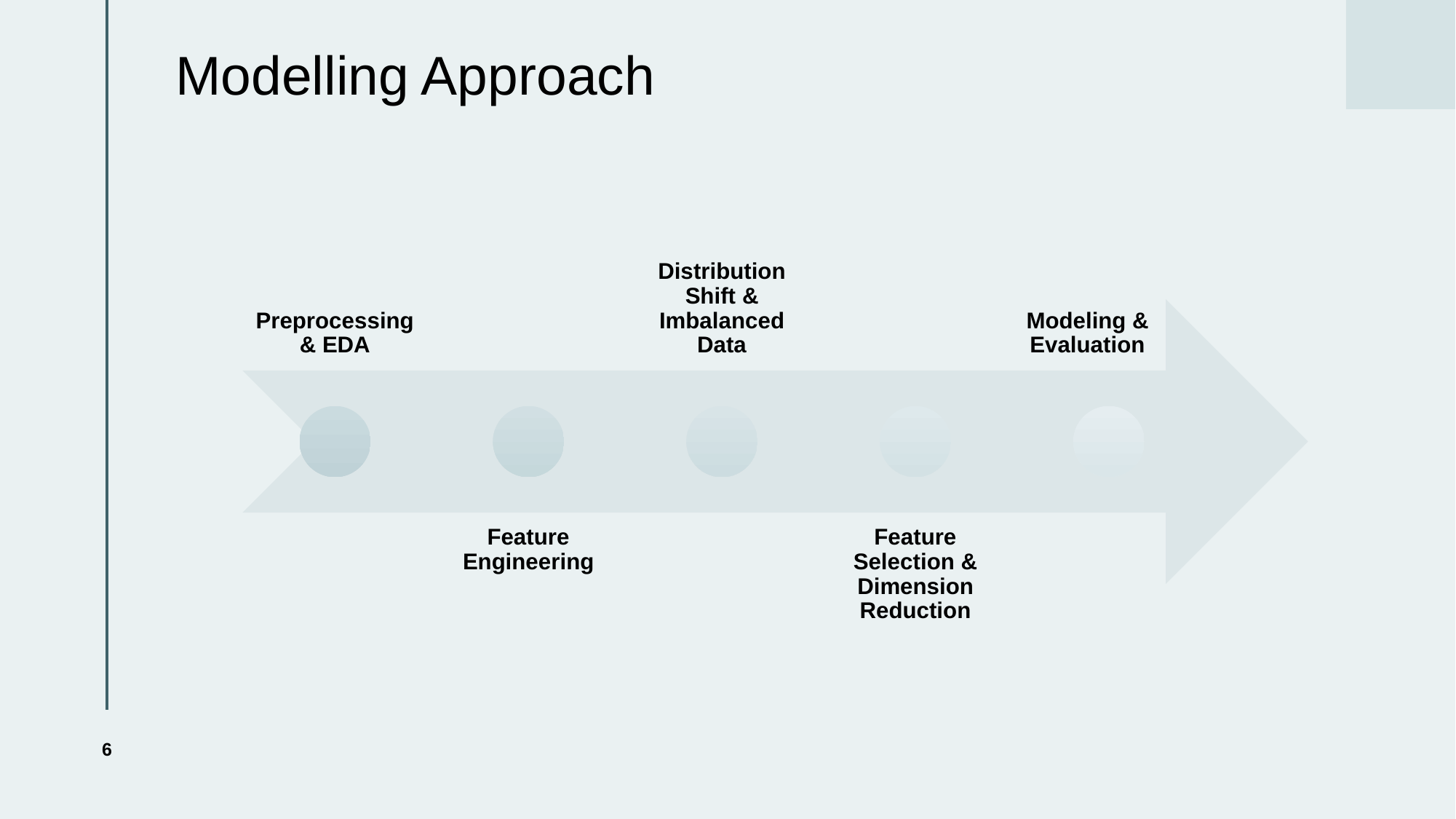

Modelling Approach
Preprocessing & EDA
Feature Engineering
Distribution Shift & Imbalanced Data
Feature Selection & Dimension Reduction
Modeling & Evaluation
6